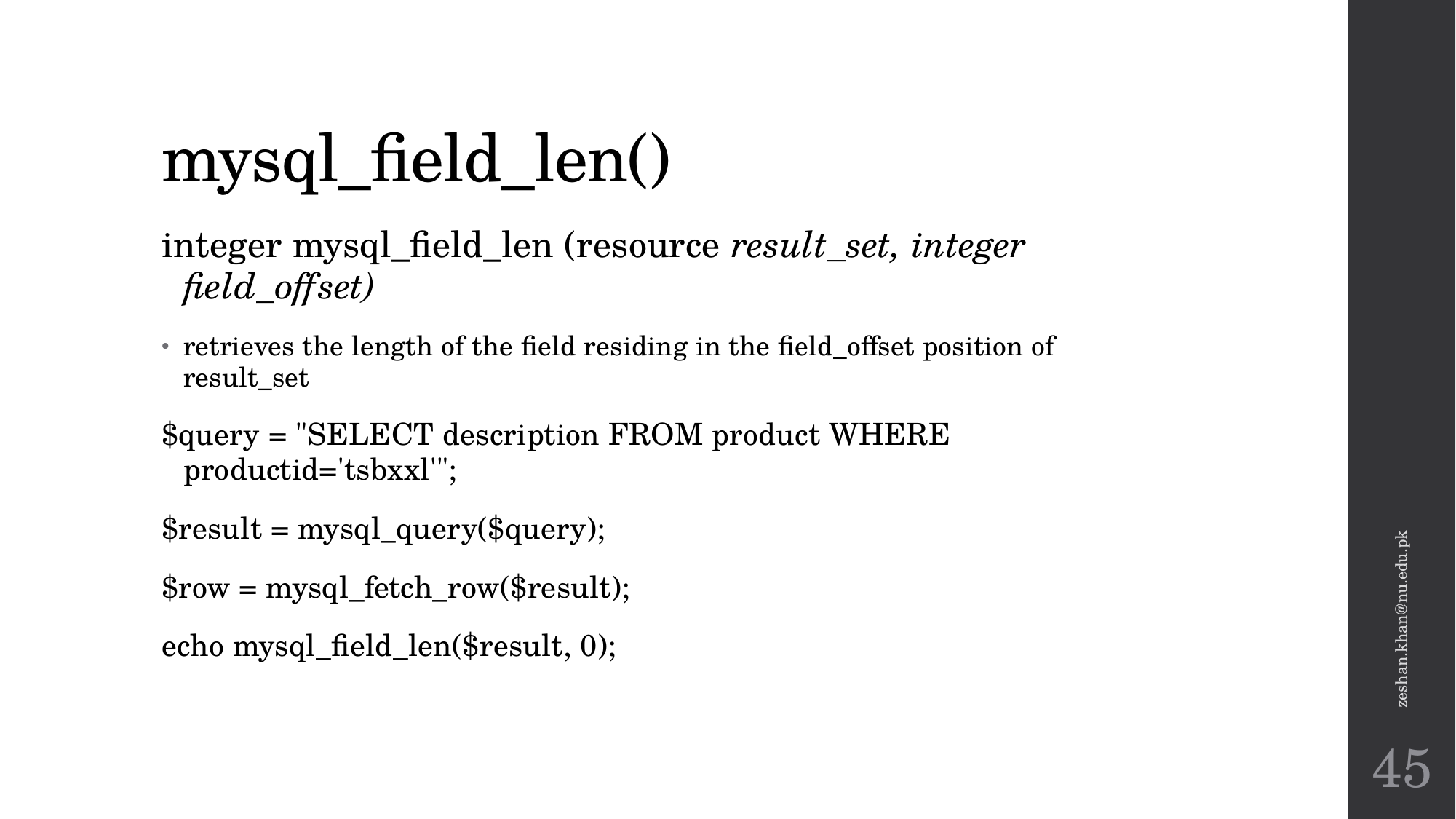

# mysql_field_len()
integer mysql_field_len (resource result_set, integer field_offset)
retrieves the length of the field residing in the field_offset position of result_set
$query = "SELECT description FROM product WHERE productid='tsbxxl'";
$result = mysql_query($query);
$row = mysql_fetch_row($result);
echo mysql_field_len($result, 0);
zeshan.khan@nu.edu.pk
45